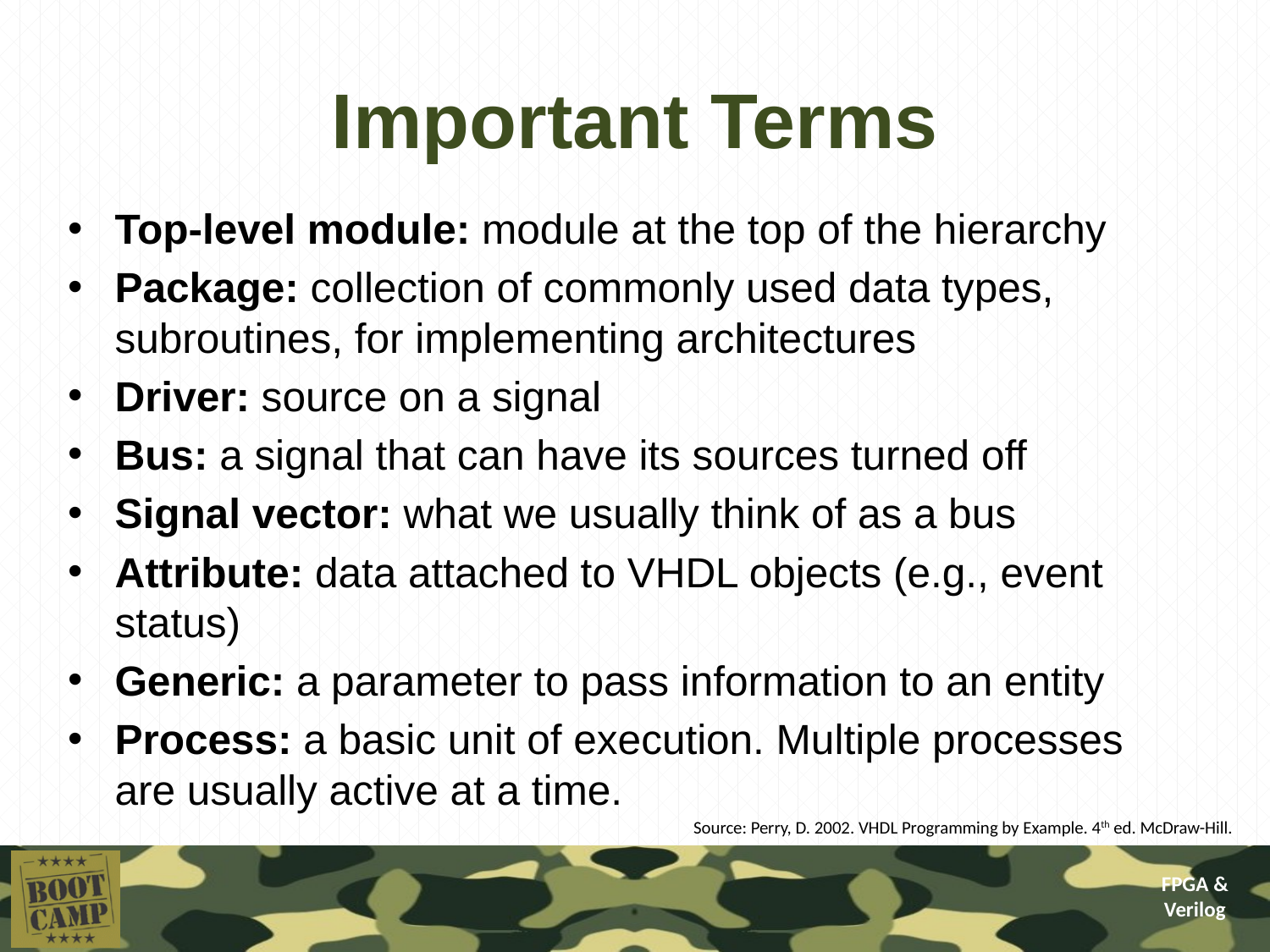

# Important Terms
Top-level module: module at the top of the hierarchy
Package: collection of commonly used data types, subroutines, for implementing architectures
Driver: source on a signal
Bus: a signal that can have its sources turned off
Signal vector: what we usually think of as a bus
Attribute: data attached to VHDL objects (e.g., event status)
Generic: a parameter to pass information to an entity
Process: a basic unit of execution. Multiple processes are usually active at a time.
Source: Perry, D. 2002. VHDL Programming by Example. 4th ed. McDraw-Hill.